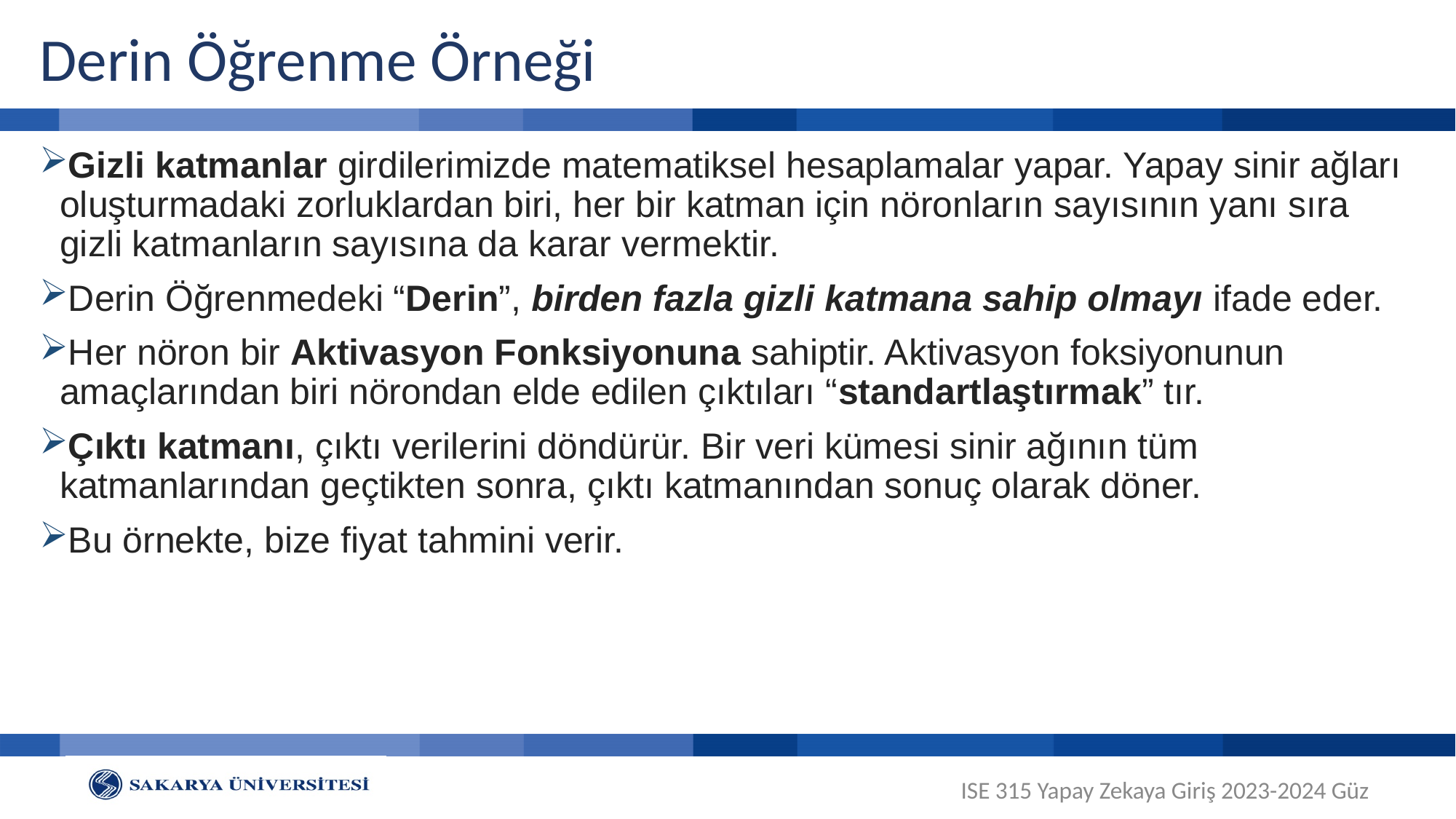

# Derin Öğrenme Örneği
Gizli katmanlar girdilerimizde matematiksel hesaplamalar yapar. Yapay sinir ağları oluşturmadaki zorluklardan biri, her bir katman için nöronların sayısının yanı sıra gizli katmanların sayısına da karar vermektir.
Derin Öğrenmedeki “Derin”, birden fazla gizli katmana sahip olmayı ifade eder.
Her nöron bir Aktivasyon Fonksiyonuna sahiptir. Aktivasyon foksiyonunun amaçlarından biri nörondan elde edilen çıktıları “standartlaştırmak” tır.
Çıktı katmanı, çıktı verilerini döndürür. Bir veri kümesi sinir ağının tüm katmanlarından geçtikten sonra, çıktı katmanından sonuç olarak döner.
Bu örnekte, bize fiyat tahmini verir.